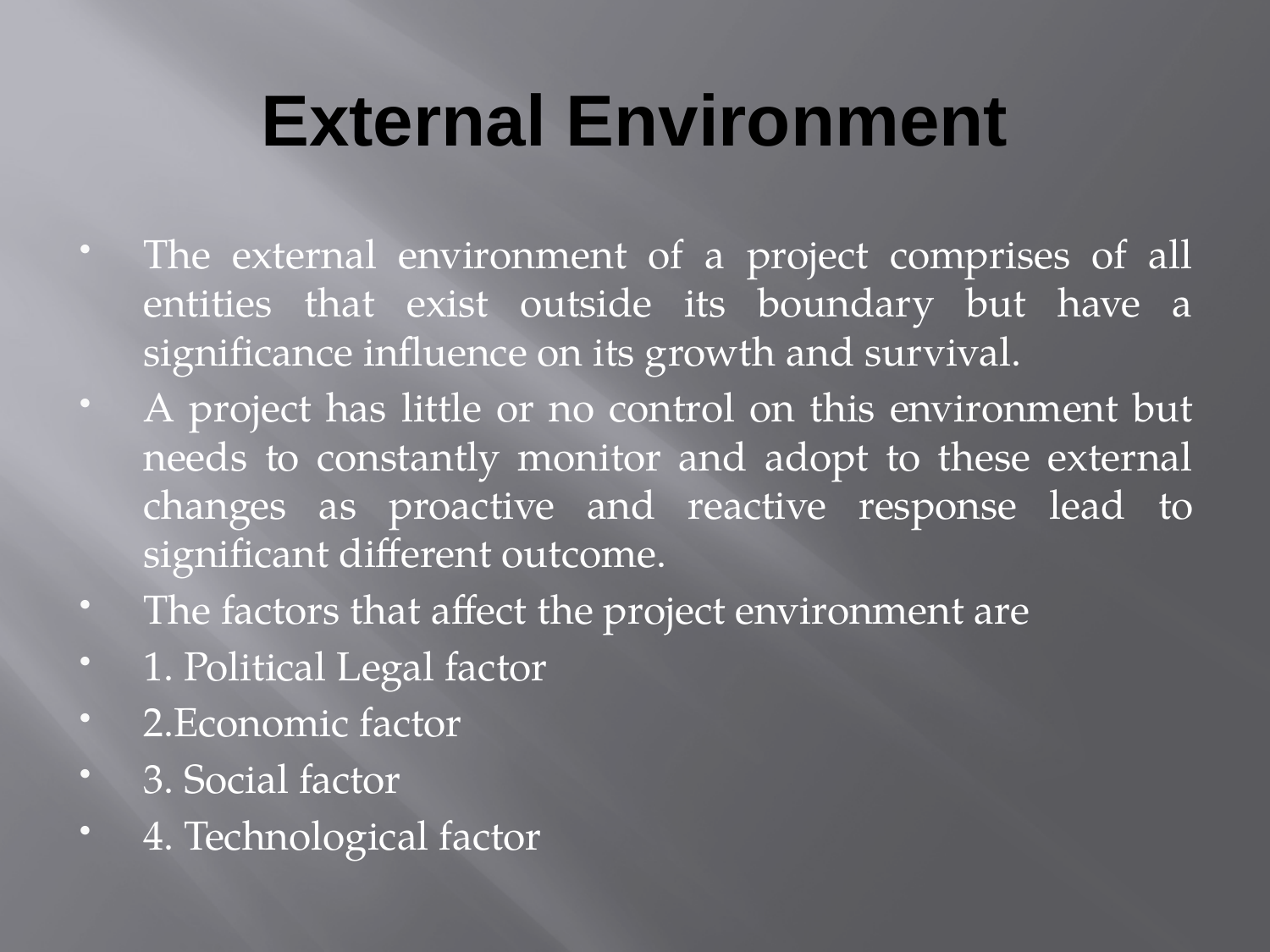

# External Environment
The external environment of a project comprises of all entities that exist outside its boundary but have a significance influence on its growth and survival.
A project has little or no control on this environment but needs to constantly monitor and adopt to these external changes as proactive and reactive response lead to significant different outcome.
The factors that affect the project environment are
1. Political Legal factor
2.Economic factor
3. Social factor
4. Technological factor